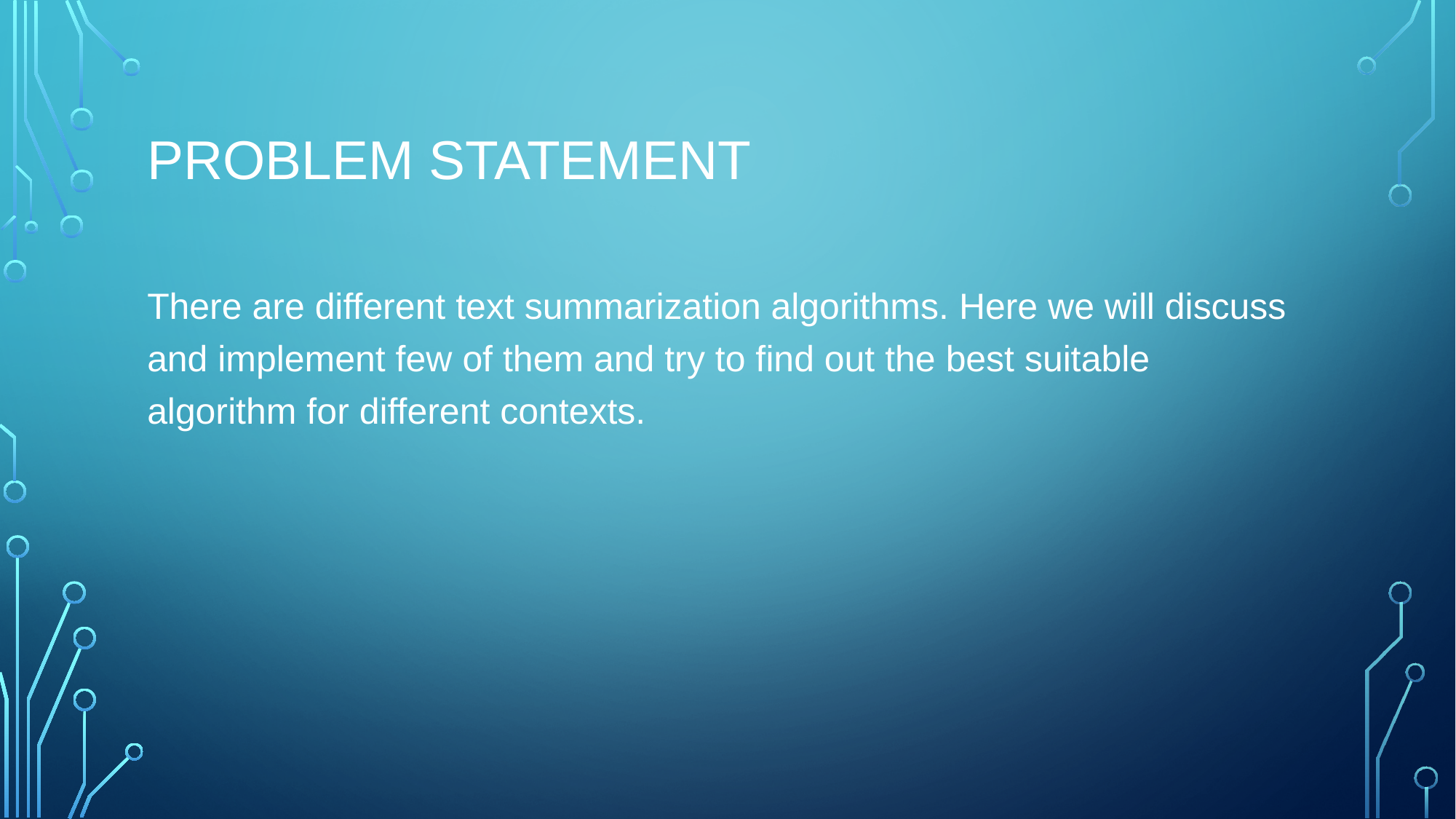

# PROBLEM STATEMENT
There are different text summarization algorithms. Here we will discuss and implement few of them and try to find out the best suitable algorithm for different contexts.